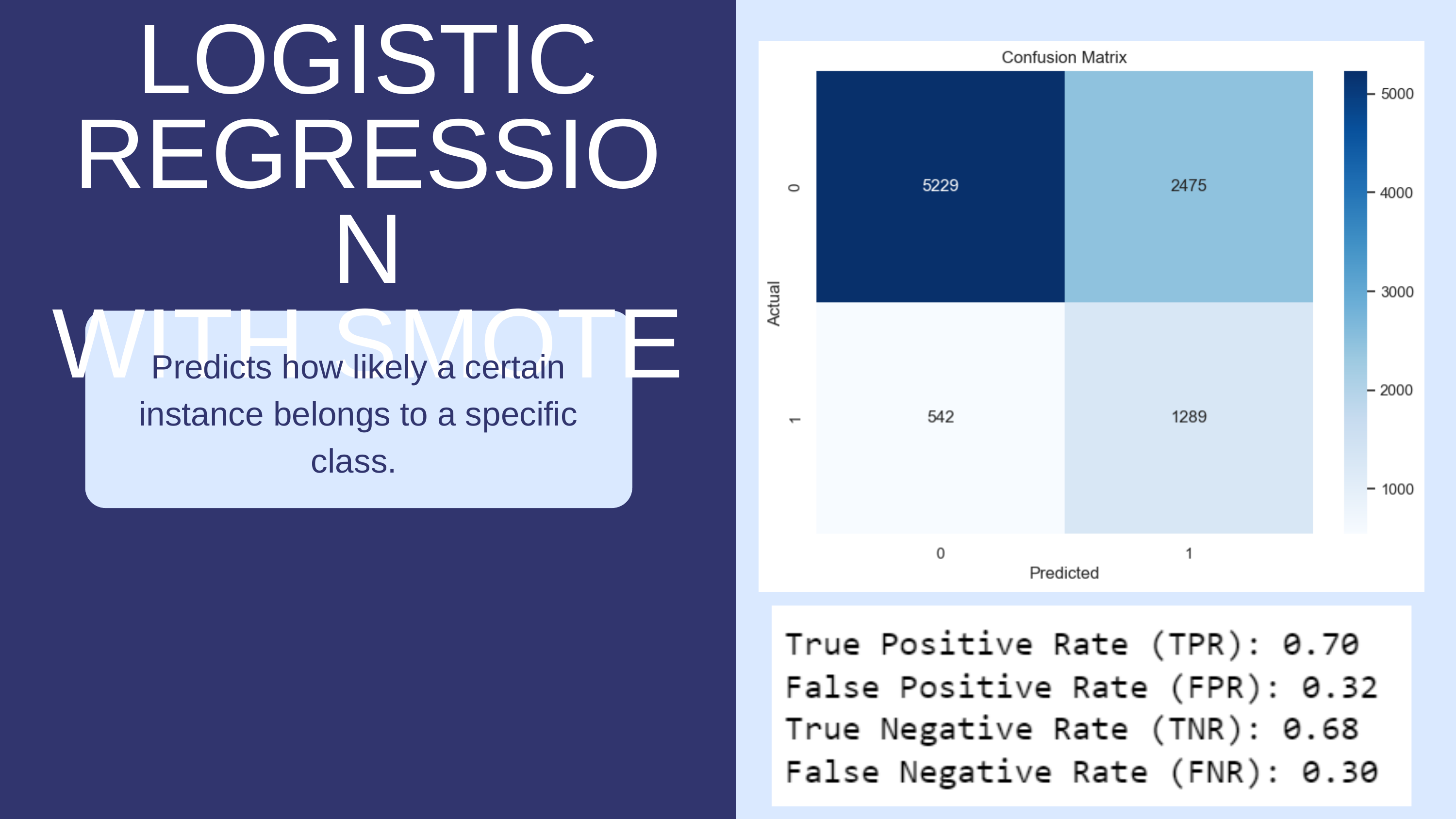

LOGISTIC REGRESSION
WITH SMOTE

Predicts how likely a certain instance belongs to a specific class.